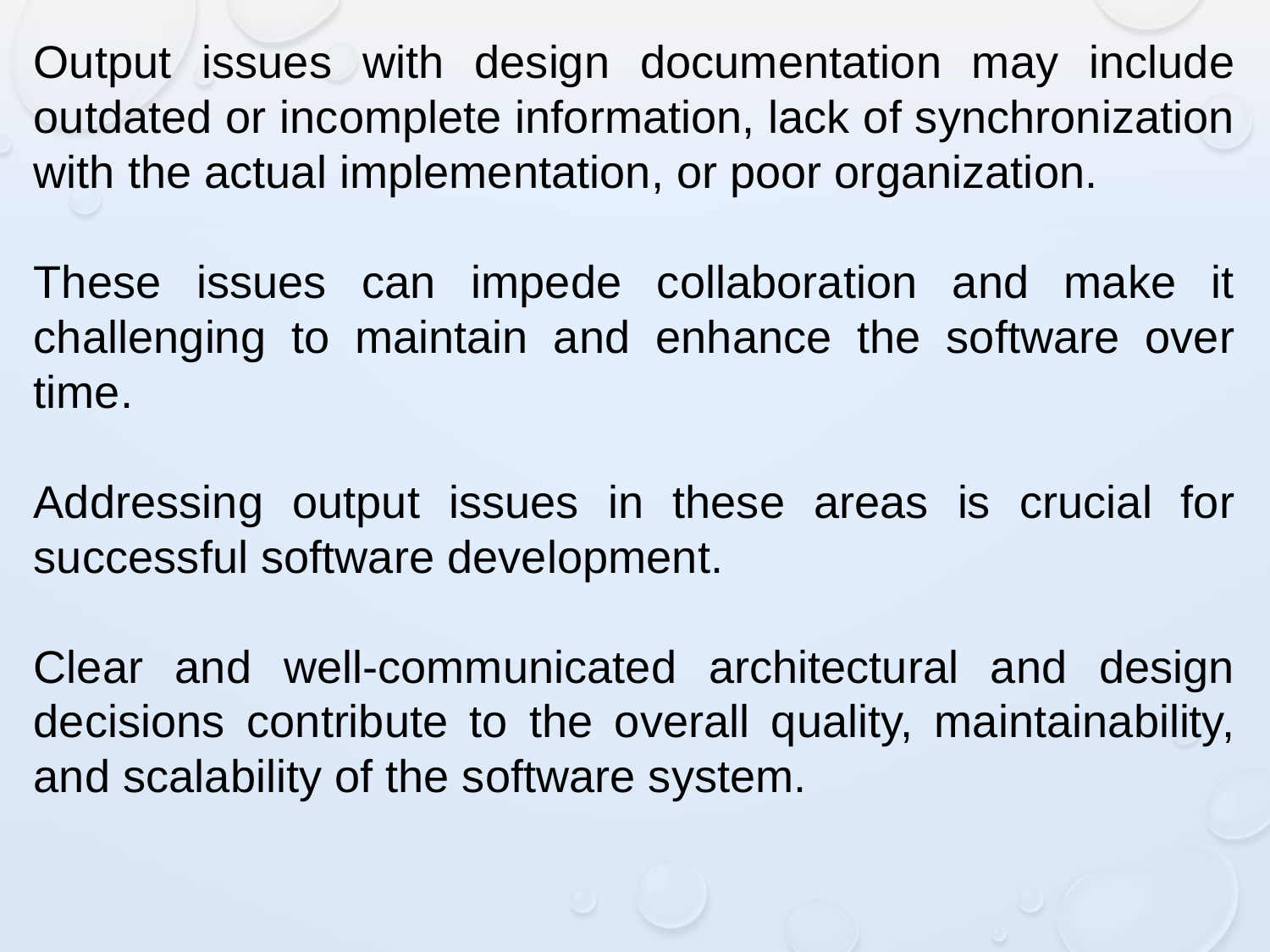

Output issues with design documentation may include outdated or incomplete information, lack of synchronization with the actual implementation, or poor organization.

These issues can impede collaboration and make it challenging to maintain and enhance the software over time.

Addressing output issues in these areas is crucial for successful software development.

Clear and well-communicated architectural and design decisions contribute to the overall quality, maintainability, and scalability of the software system.